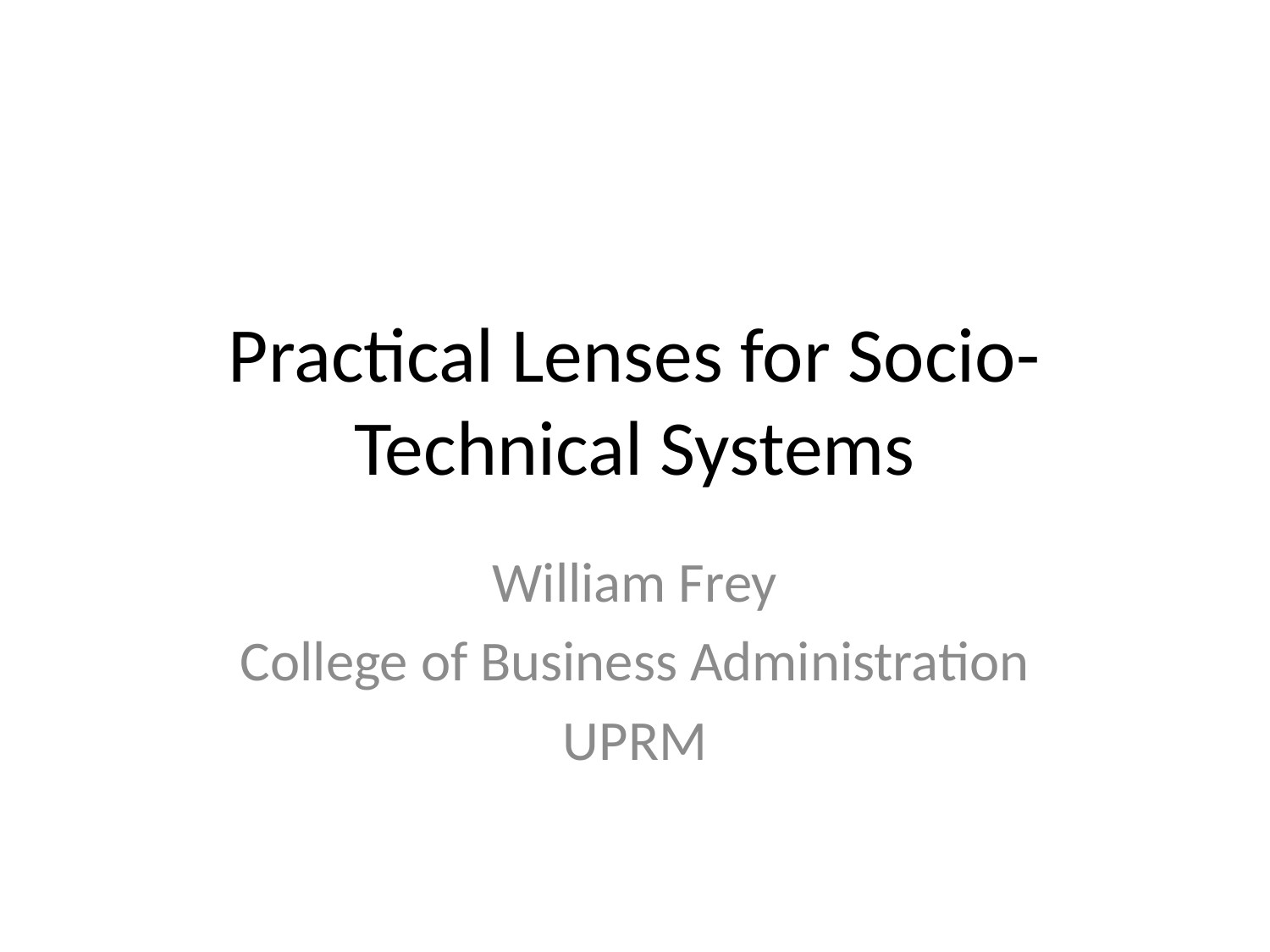

# Practical Lenses for Socio-Technical Systems
William Frey
College of Business Administration
UPRM